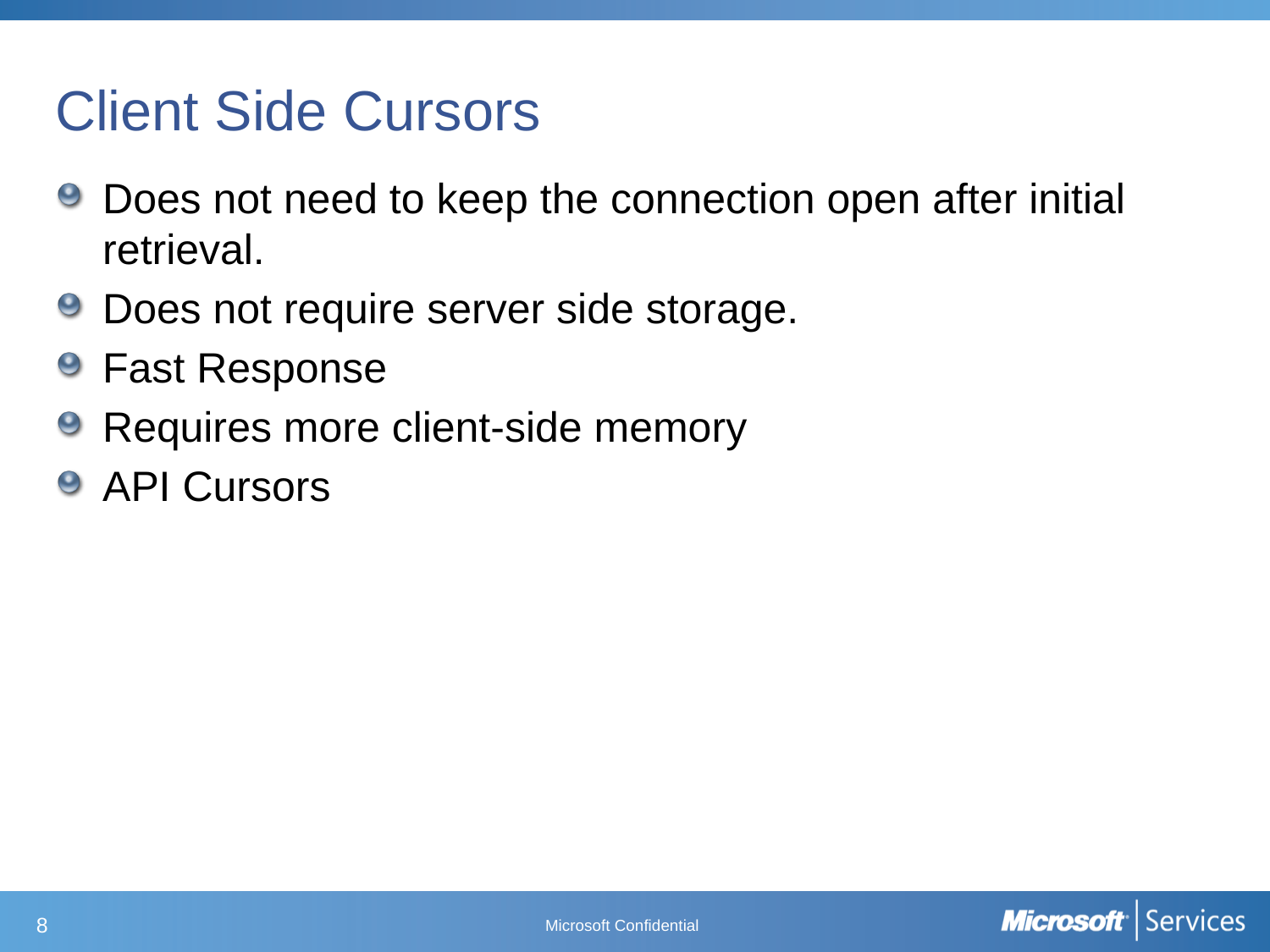

# Client Side Cursors
Does not need to keep the connection open after initial retrieval.
Does not require server side storage.
Fast Response
Requires more client-side memory
API Cursors
Microsoft Confidential
8